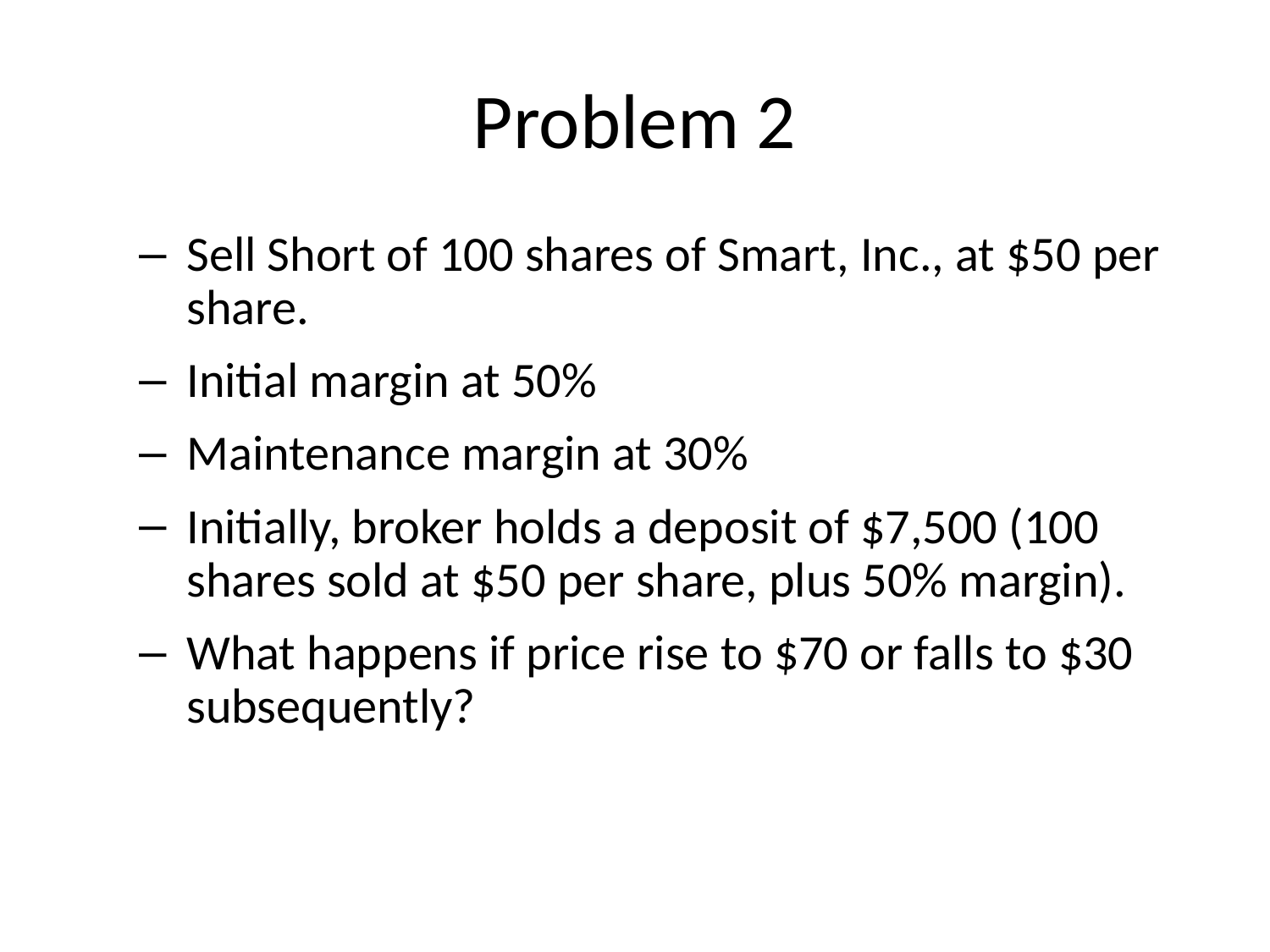

# Problem 2
Sell Short of 100 shares of Smart, Inc., at $50 per share.
Initial margin at 50%
Maintenance margin at 30%
Initially, broker holds a deposit of $7,500 (100 shares sold at $50 per share, plus 50% margin).
What happens if price rise to $70 or falls to $30 subsequently?